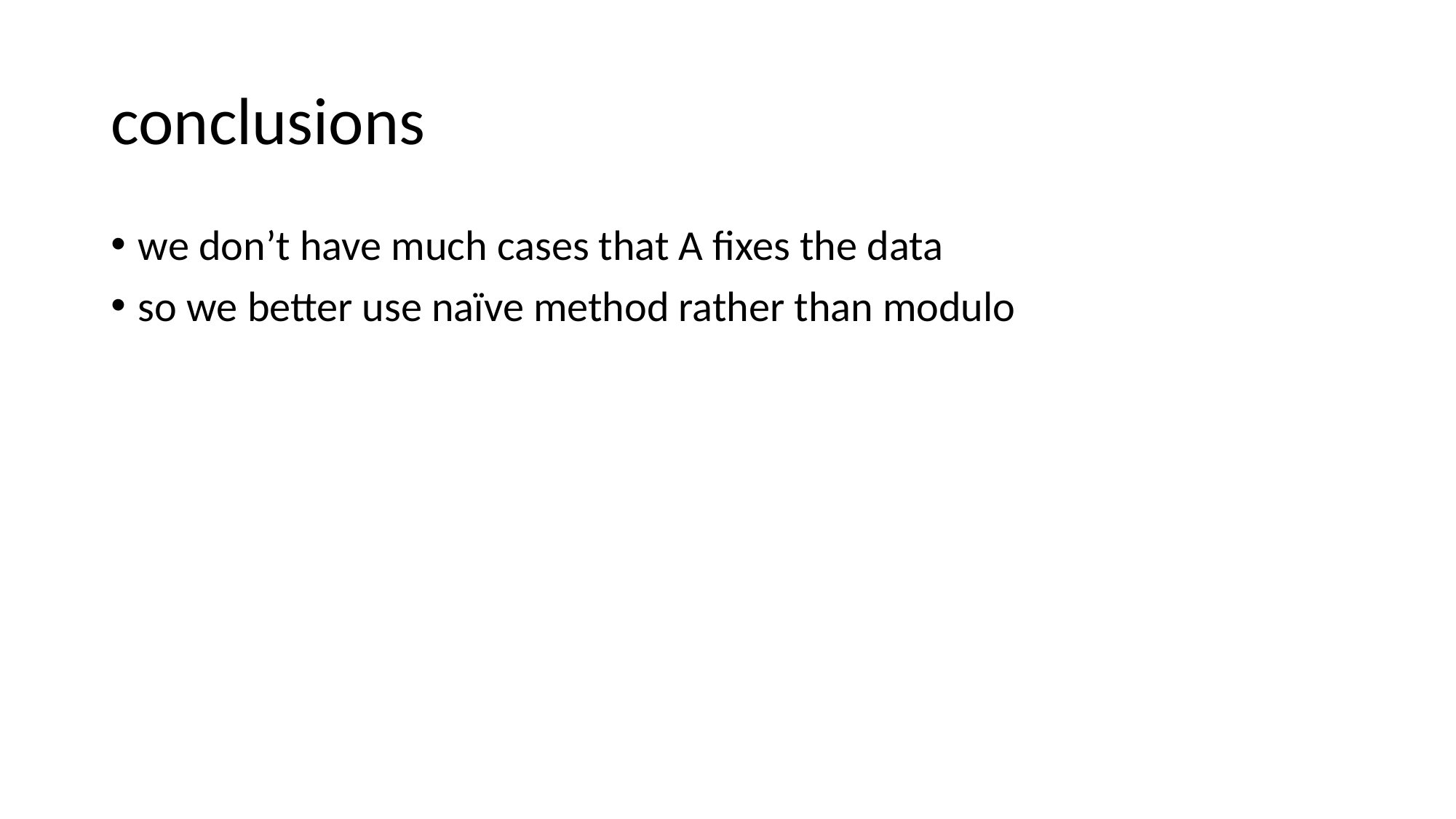

# conclusions
we don’t have much cases that A fixes the data
so we better use naïve method rather than modulo